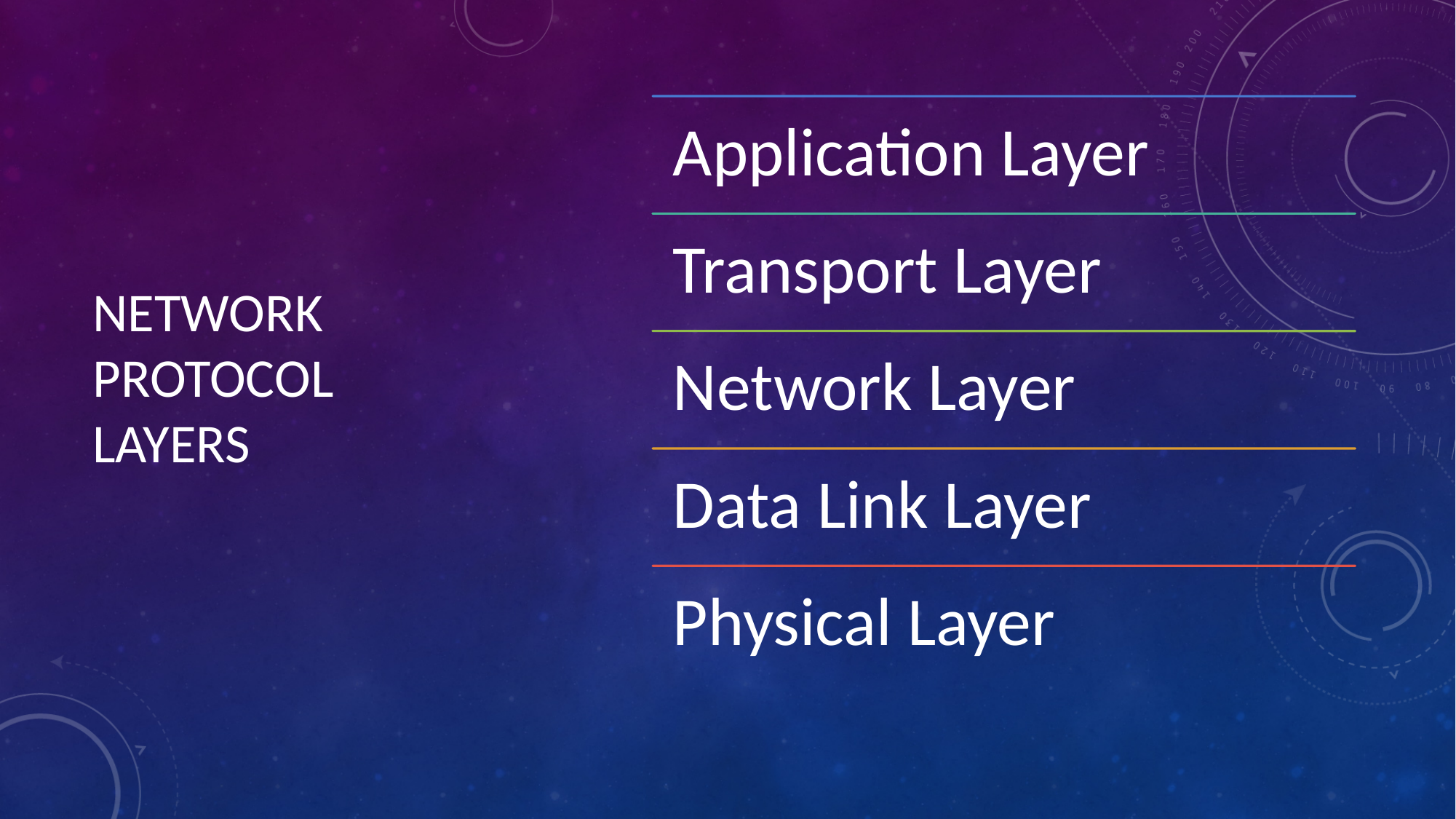

# Network Protocol Layers
Application Layer
Transport Layer
Network Layer
Data Link Layer
Physical Layer